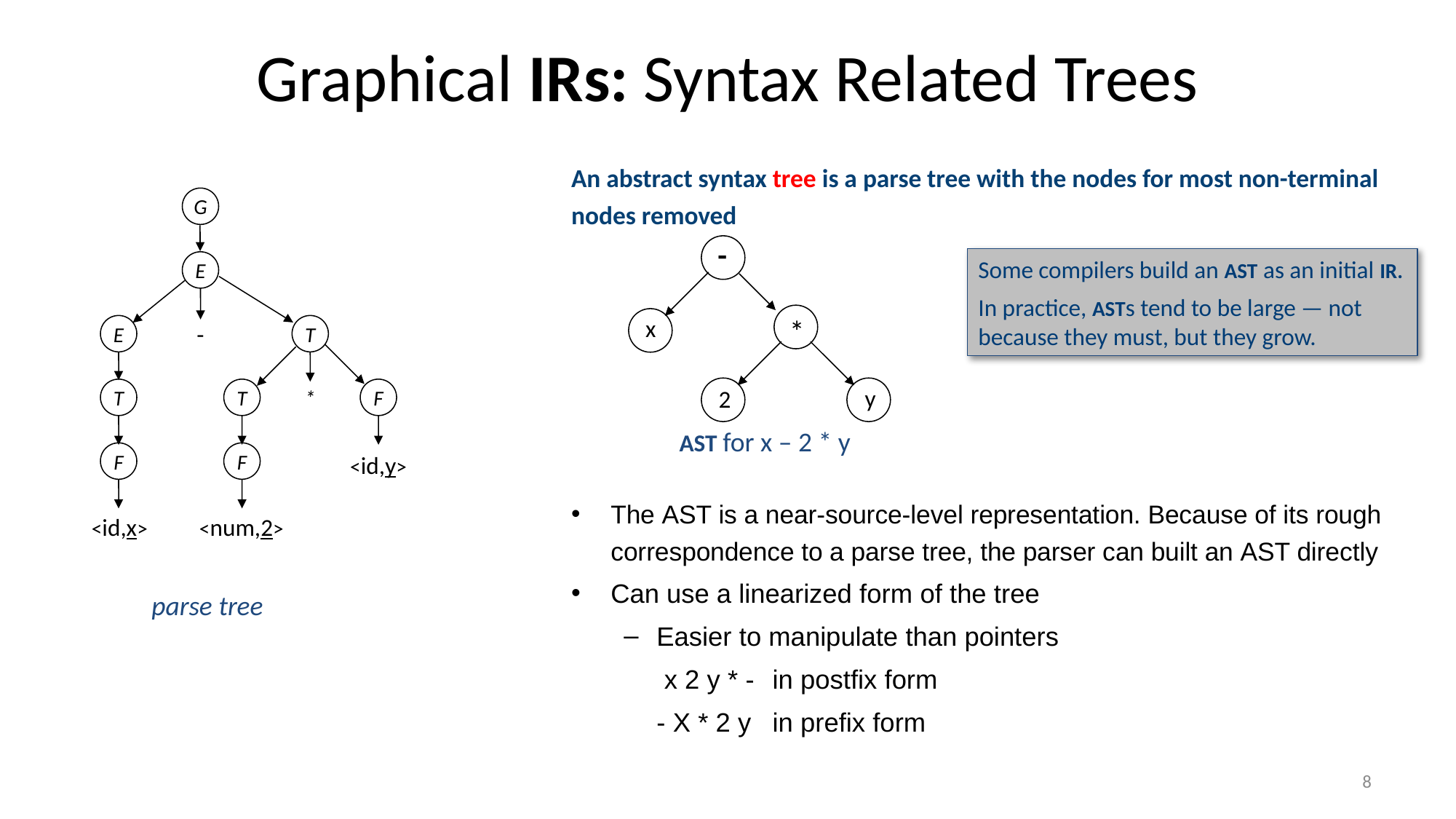

# Graphical IRs: Syntax Related Trees
An abstract syntax tree is a parse tree with the nodes for most non-terminal nodes removed

The AST is a near-source-level representation. Because of its rough correspondence to a parse tree, the parser can built an AST directly
Can use a linearized form of the tree
Easier to manipulate than pointers
	 x 2 y * -  	in postfix form
	- X * 2 y 	in prefix form
G

E

E
T

T
*
F

F
<id,y>

<num,2>
-

T

F

<id,x>
parse tree
-

*
x

y

2
AST for x – 2 * y
Some compilers build an AST as an initial IR.
In practice, ASTs tend to be large — not because they must, but they grow.
8